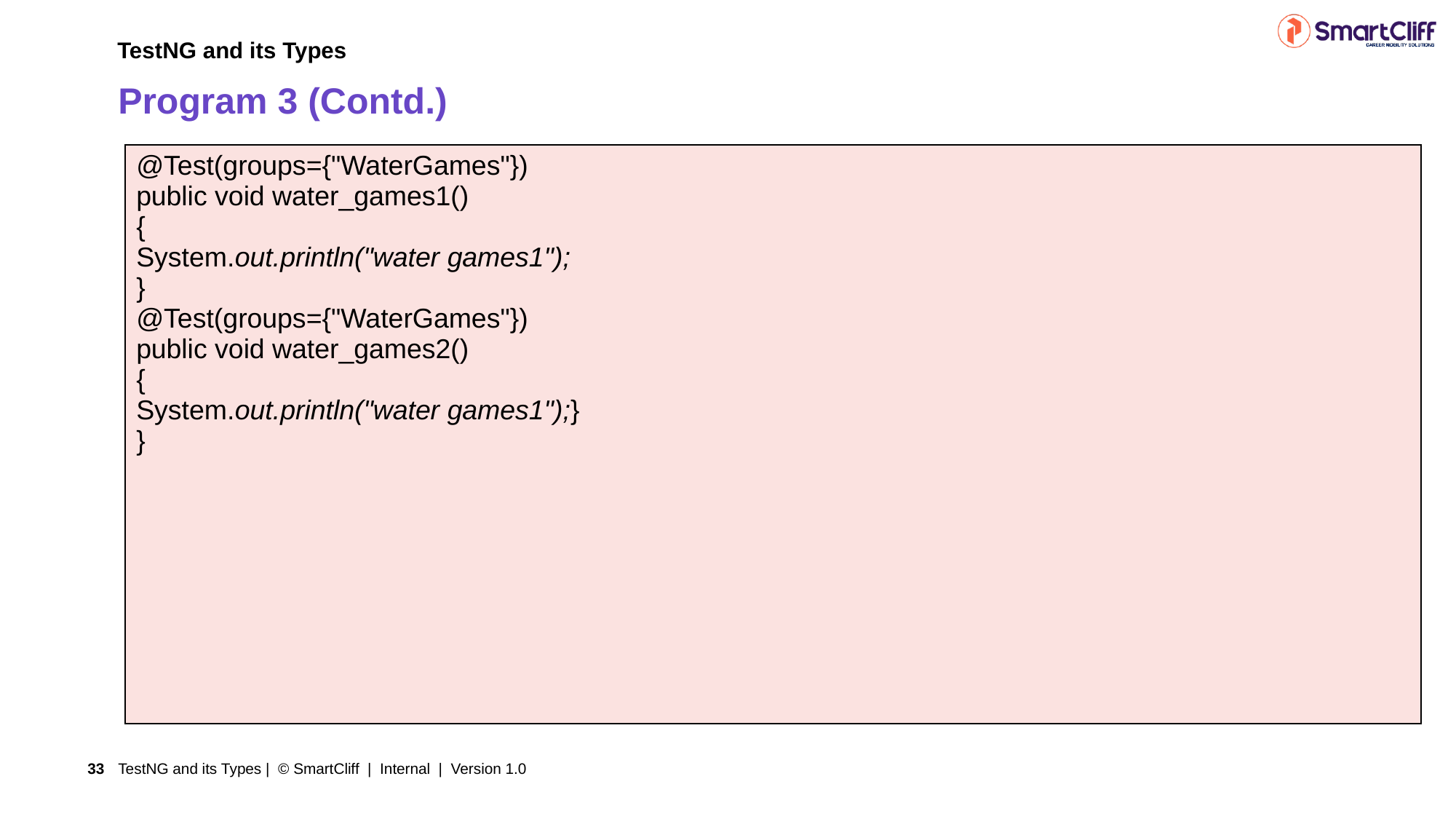

TestNG and its Types
# Program 3 (Contd.)
| @Test(groups={"WaterGames"}) public void water\_games1() { System.out.println("water games1"); } @Test(groups={"WaterGames"}) public void water\_games2() { System.out.println("water games1");} } |
| --- |
TestNG and its Types |  © SmartCliff  |  Internal  |  Version 1.0
33